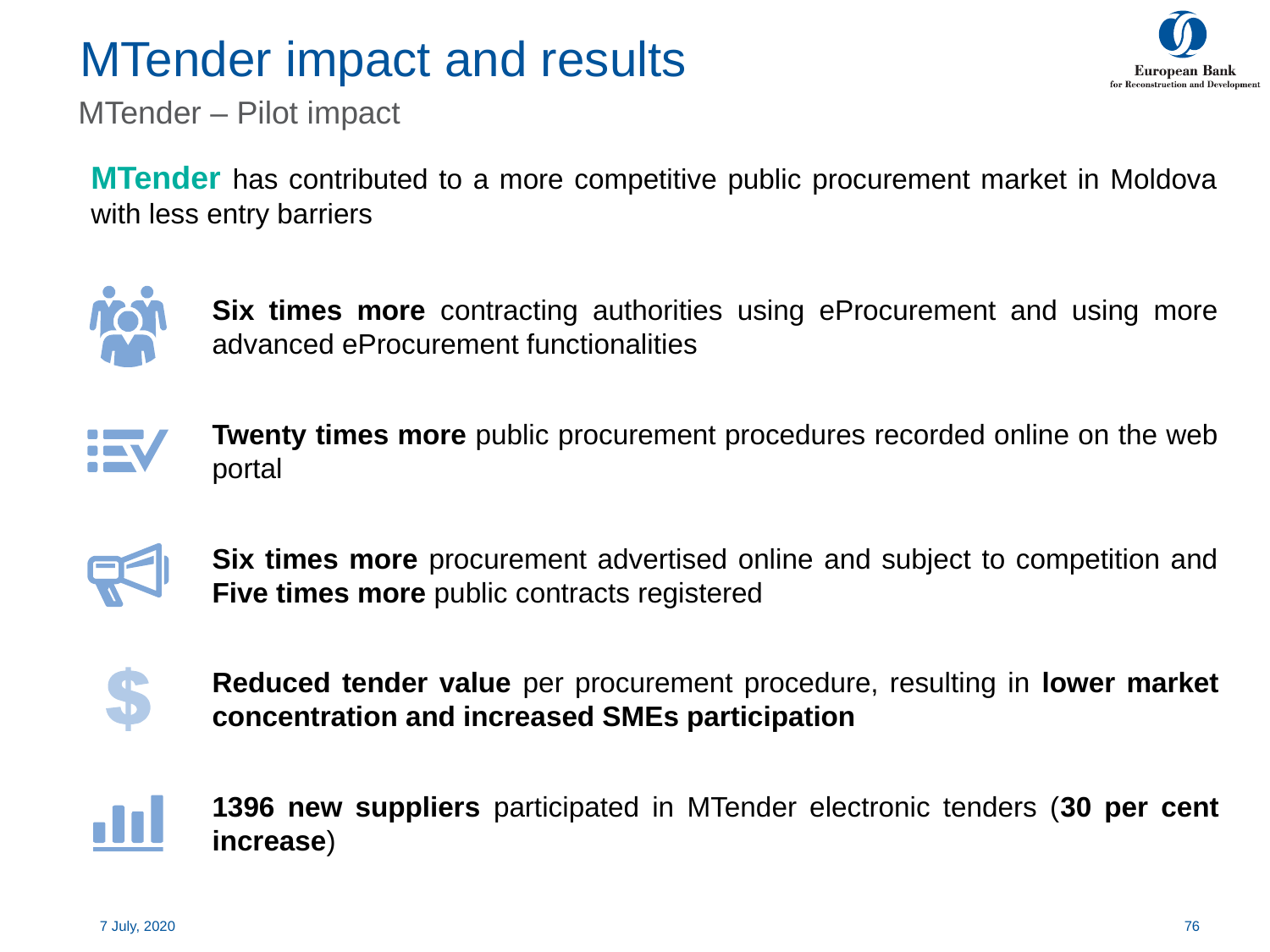

# MTender impact and results

MTender – Pilot impact
MTender has contributed to a more competitive public procurement market in Moldova with less entry barriers

Six times more contracting authorities using eProcurement and using more advanced eProcurement functionalities
Twenty times more public procurement procedures recorded online on the web portal

Six times more procurement advertised online and subject to competition and Five times more public contracts registered

Reduced tender value per procurement procedure, resulting in lower market concentration and increased SMEs participation

1396 new suppliers participated in MTender electronic tenders (30 per cent increase)

7 July, 2020
76